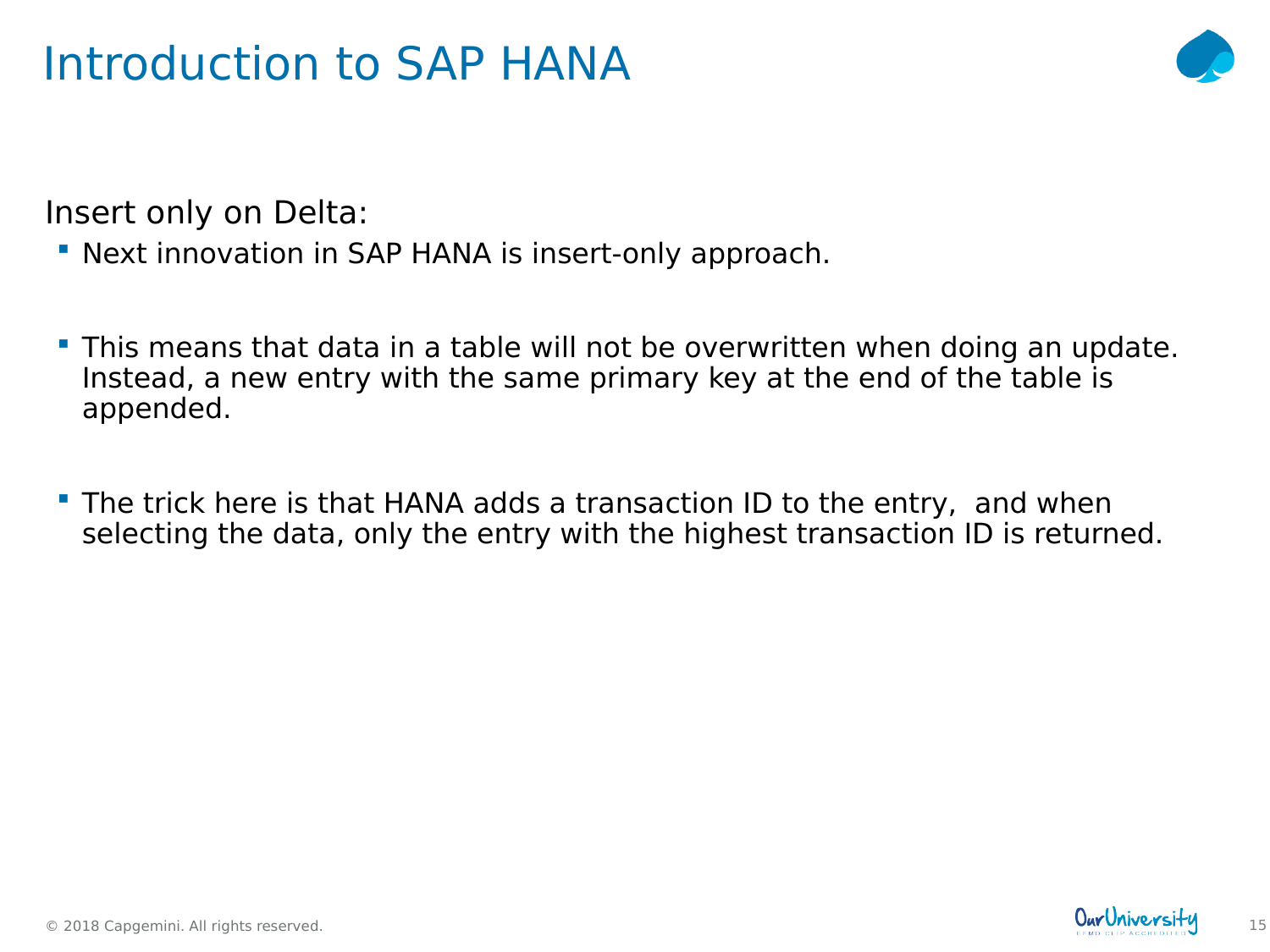

# Introduction to SAP HANA
Insert only on Delta:
Next innovation in SAP HANA is insert-only approach.

This means that data in a table will not be overwritten when doing an update. Instead, a new entry with the same primary key at the end of the table is appended.

The trick here is that HANA adds a transaction ID to the entry,  and when selecting the data, only the entry with the highest transaction ID is returned.